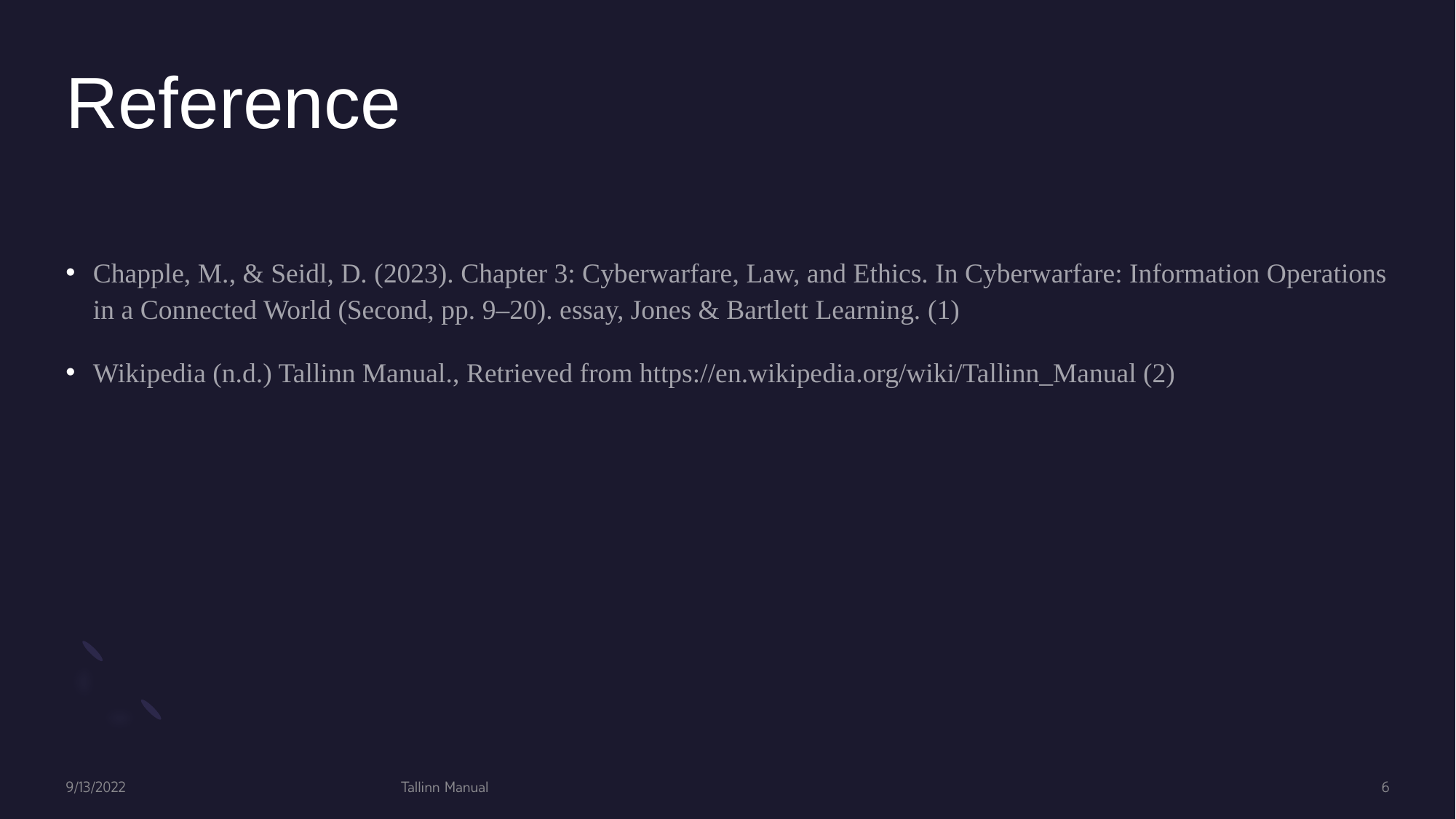

# Reference
Chapple, M., & Seidl, D. (2023). Chapter 3: Cyberwarfare, Law, and Ethics. In Cyberwarfare: Information Operations in a Connected World (Second, pp. 9–20). essay, Jones & Bartlett Learning. (1)
Wikipedia (n.d.) Tallinn Manual., Retrieved from https://en.wikipedia.org/wiki/Tallinn_Manual (2)

9/13/2022
Tallinn Manual
6